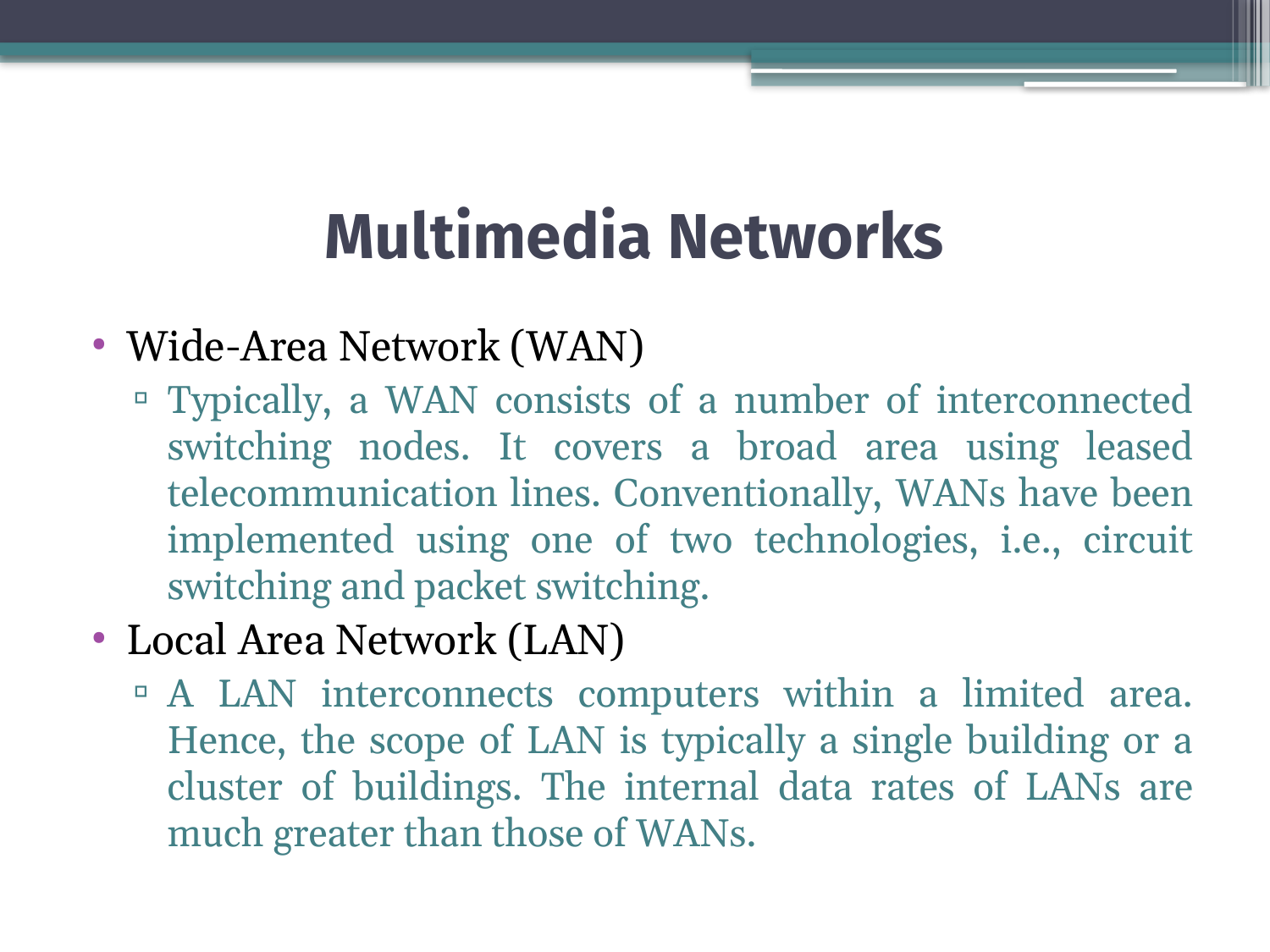

# Multimedia Networks
Wide-Area Network (WAN)
Typically, a WAN consists of a number of interconnected switching nodes. It covers a broad area using leased telecommunication lines. Conventionally, WANs have been implemented using one of two technologies, i.e., circuit switching and packet switching.
Local Area Network (LAN)
A LAN interconnects computers within a limited area. Hence, the scope of LAN is typically a single building or a cluster of buildings. The internal data rates of LANs are much greater than those of WANs.